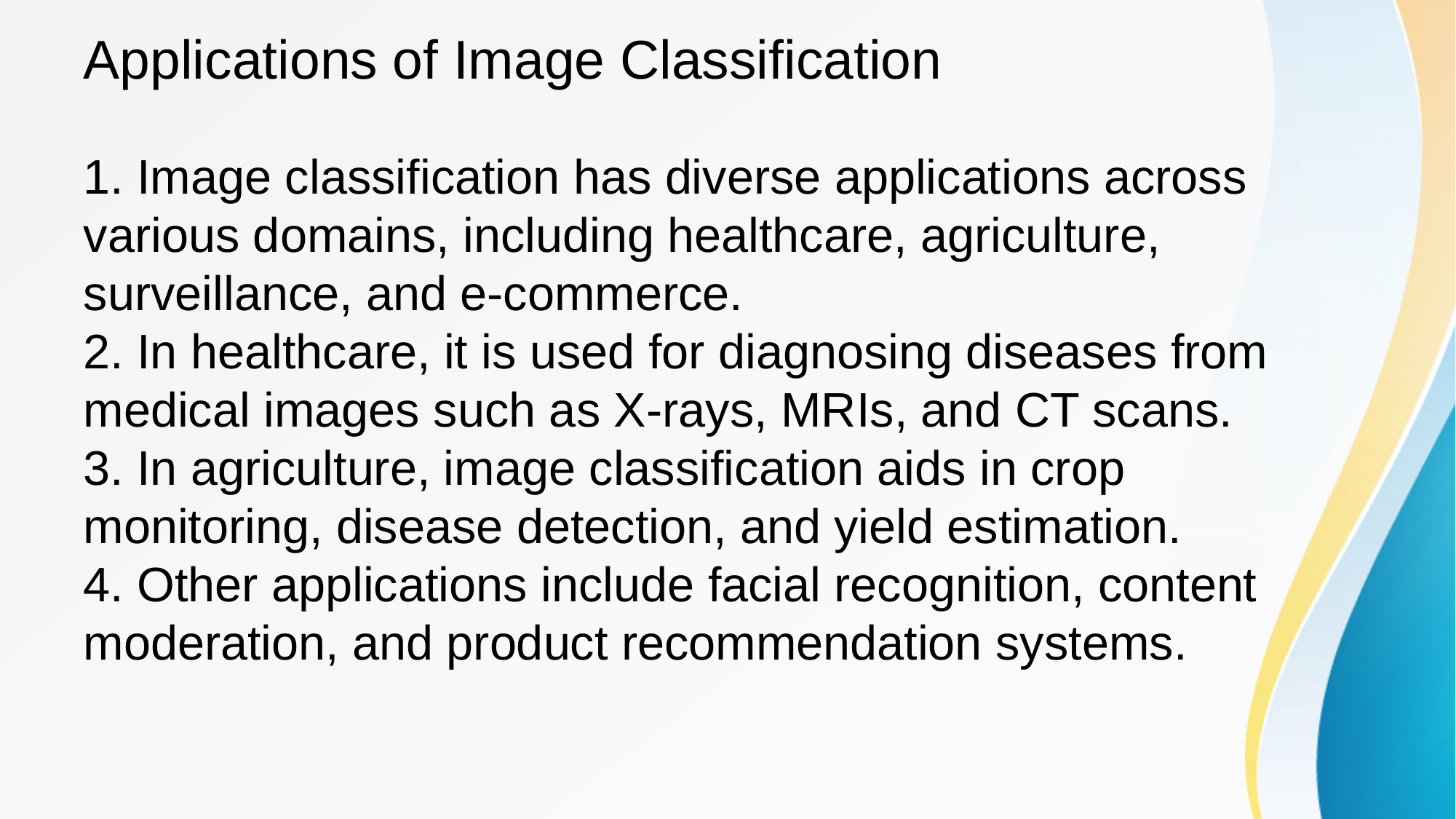

1. Image classification has diverse applications across various domains, including healthcare, agriculture, surveillance, and e-commerce.
2. In healthcare, it is used for diagnosing diseases from medical images such as X-rays, MRIs, and CT scans.
3. In agriculture, image classification aids in crop monitoring, disease detection, and yield estimation.
4. Other applications include facial recognition, content moderation, and product recommendation systems.
# Applications of Image Classification